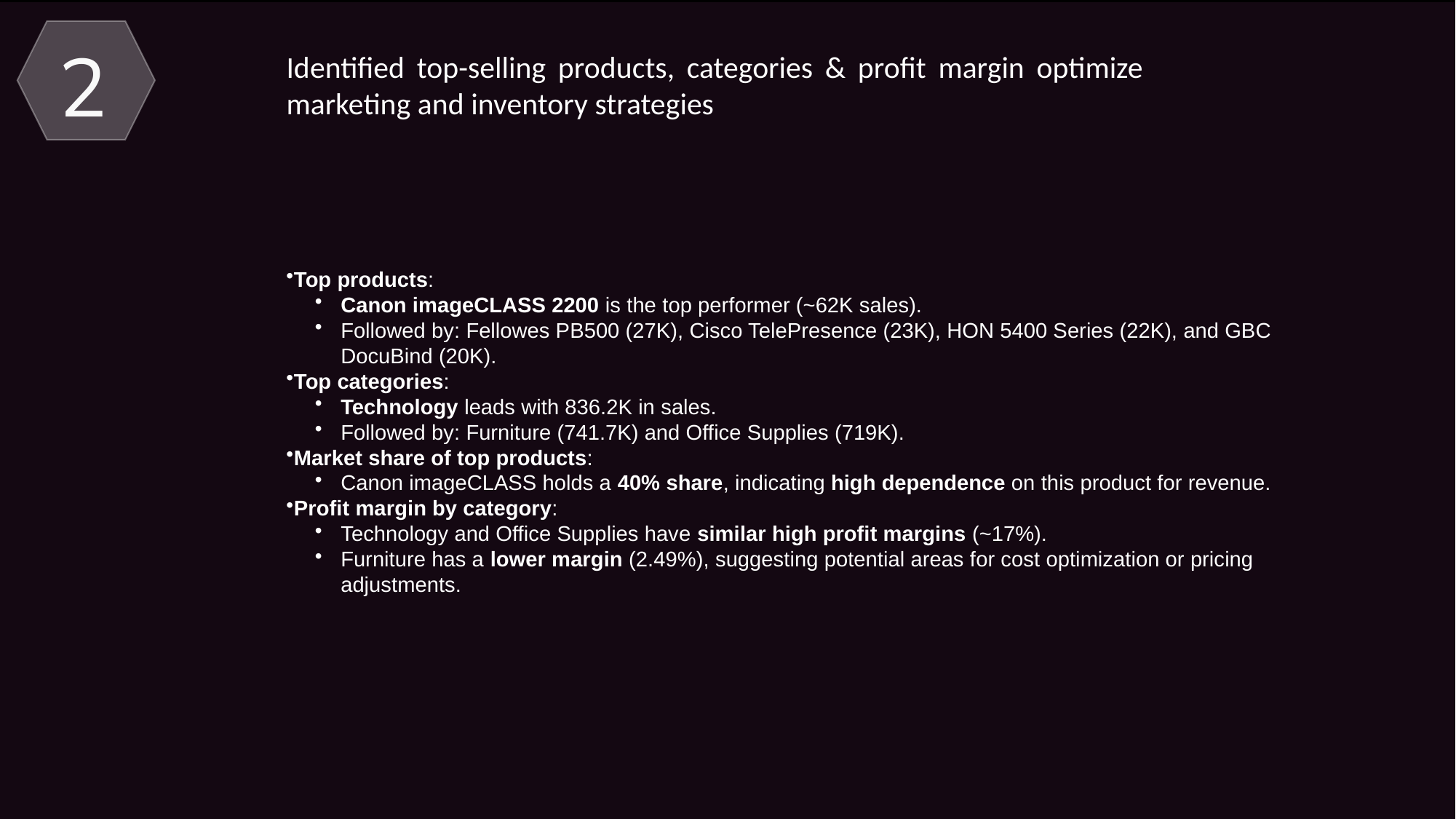

2
Identified top-selling products, categories & profit margin optimize marketing and inventory strategies

Top products:
Canon imageCLASS 2200 is the top performer (~62K sales).
Followed by: Fellowes PB500 (27K), Cisco TelePresence (23K), HON 5400 Series (22K), and GBC DocuBind (20K).
Top categories:
Technology leads with 836.2K in sales.
Followed by: Furniture (741.7K) and Office Supplies (719K).
Market share of top products:
Canon imageCLASS holds a 40% share, indicating high dependence on this product for revenue.
Profit margin by category:
Technology and Office Supplies have similar high profit margins (~17%).
Furniture has a lower margin (2.49%), suggesting potential areas for cost optimization or pricing adjustments.